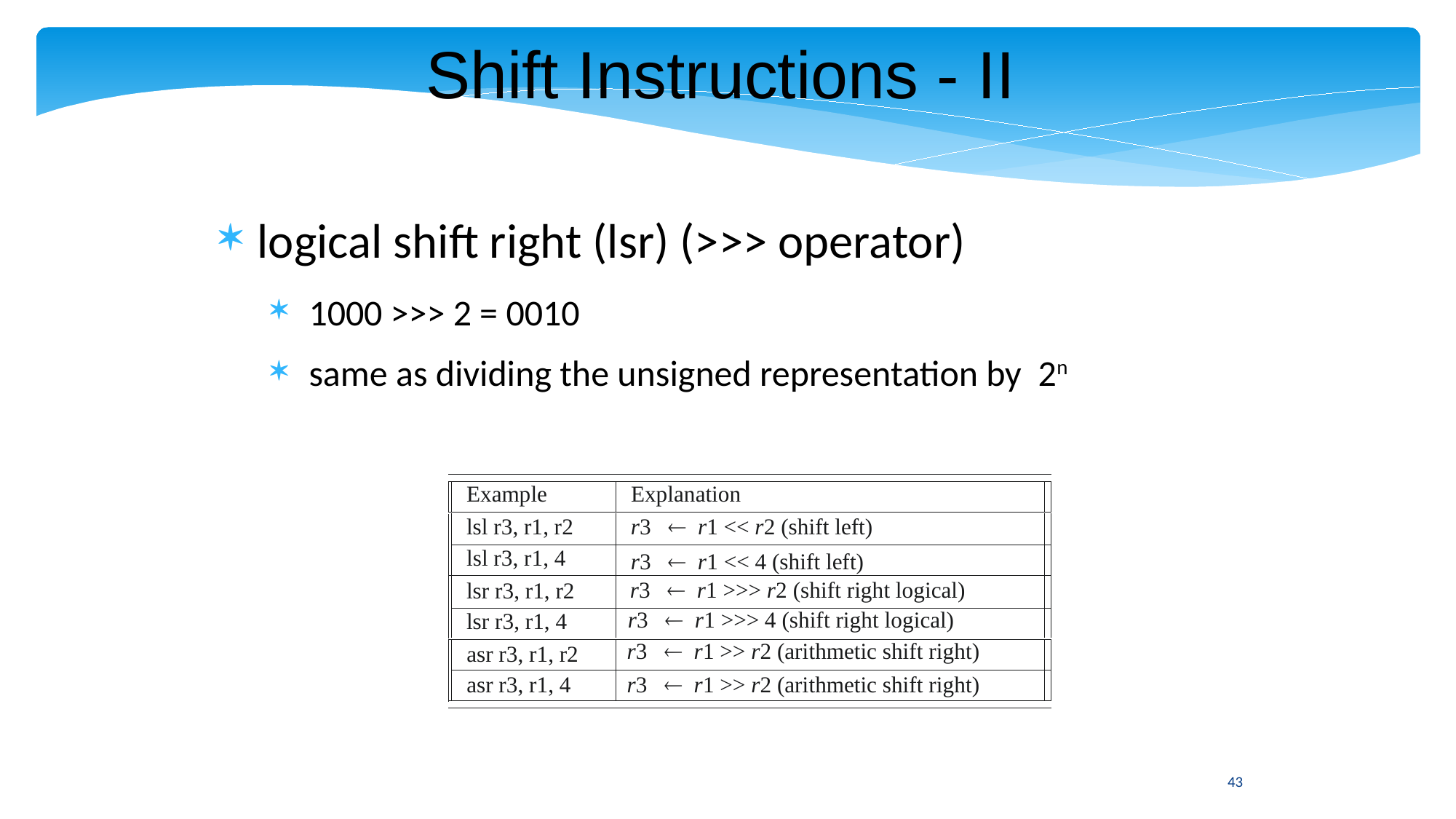

Shift Instructions - II
logical shift right (lsr) (>>> operator)
1000 >>> 2 = 0010
same as dividing the unsigned representation by  2n

Example
Explanation

lsl r3, r1, r2
r3  ←  r1 << r2 (shift left)

lsl r3, r1, 4

r3  ←  r1 << 4 (shift left)
r3  ←  r1 >>> r2 (shift right logical)

lsr r3, r1, r2
r3  ←  r1 >>> 4 (shift right logical)

lsr r3, r1, 4

r3  ←  r1 >> r2 (arithmetic shift right)
asr r3, r1, r2

r3  ←  r1 >> r2 (arithmetic shift right)

asr r3, r1, 4

43